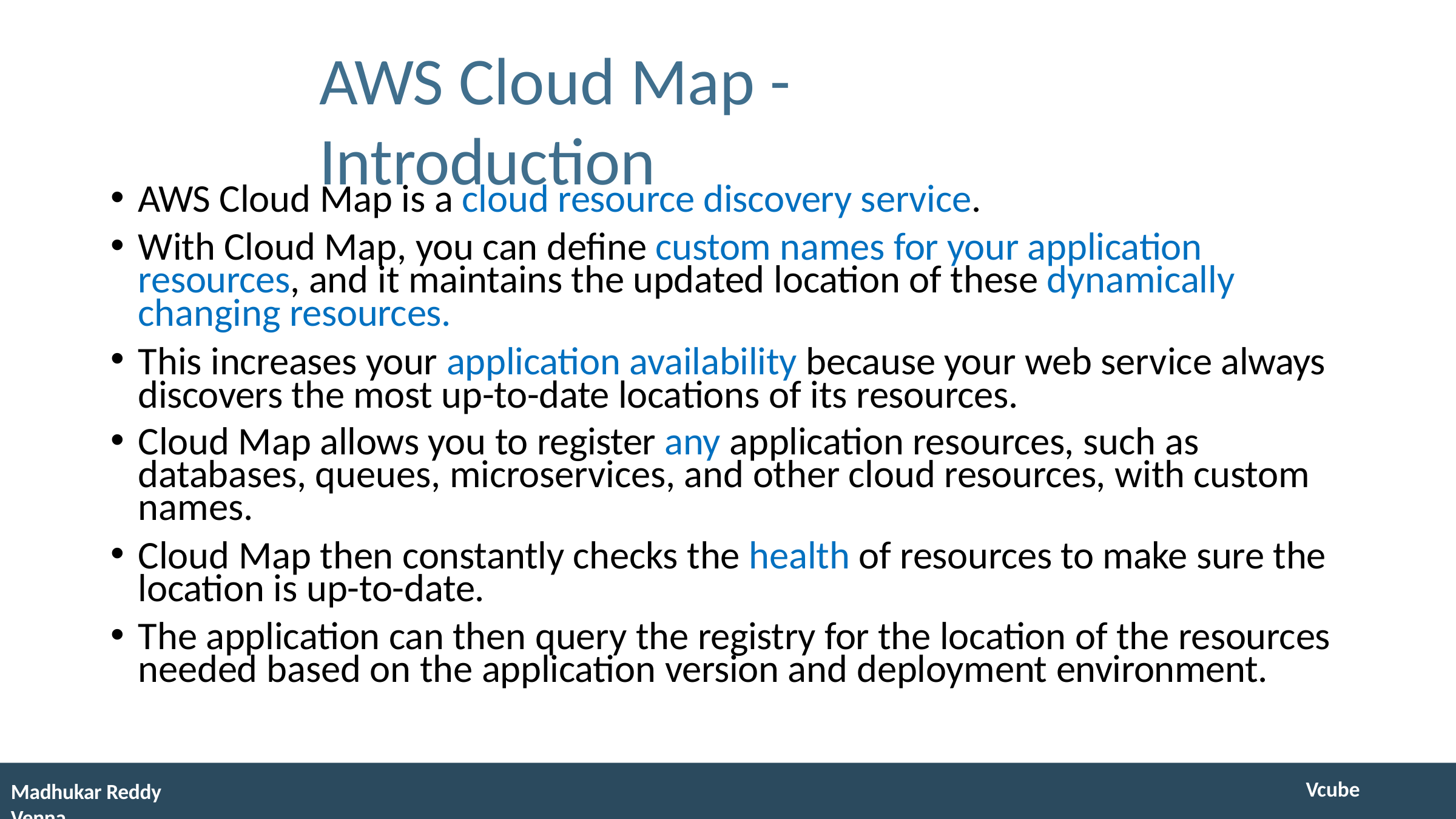

# AWS Cloud Map - Introduction
AWS Cloud Map is a cloud resource discovery service.
With Cloud Map, you can define custom names for your application
resources, and it maintains the updated location of these dynamically
changing resources.
This increases your application availability because your web service always  discovers the most up-to-date locations of its resources.
Cloud Map allows you to register any application resources, such as
databases, queues, microservices, and other cloud resources, with custom
names.
Cloud Map then constantly checks the health of resources to make sure the
location is up-to-date.
The application can then query the registry for the location of the resources
needed based on the application version and deployment environment.
Vcube
Madhukar Reddy Venna